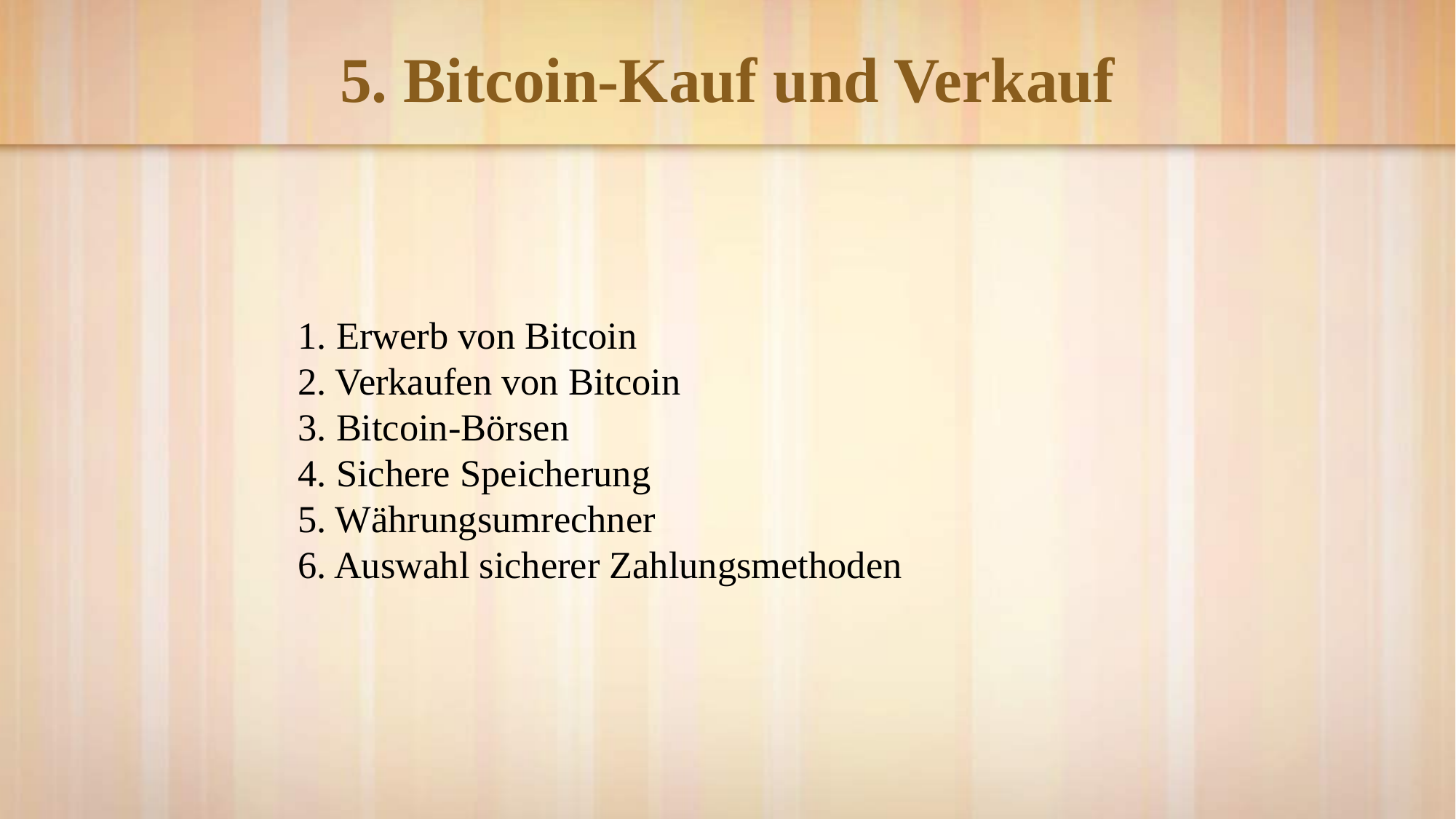

# 5. Bitcoin-Kauf und Verkauf

1. Erwerb von Bitcoin
2. Verkaufen von Bitcoin
3. Bitcoin-Börsen
4. Sichere Speicherung
5. Währungsumrechner
6. Auswahl sicherer Zahlungsmethoden